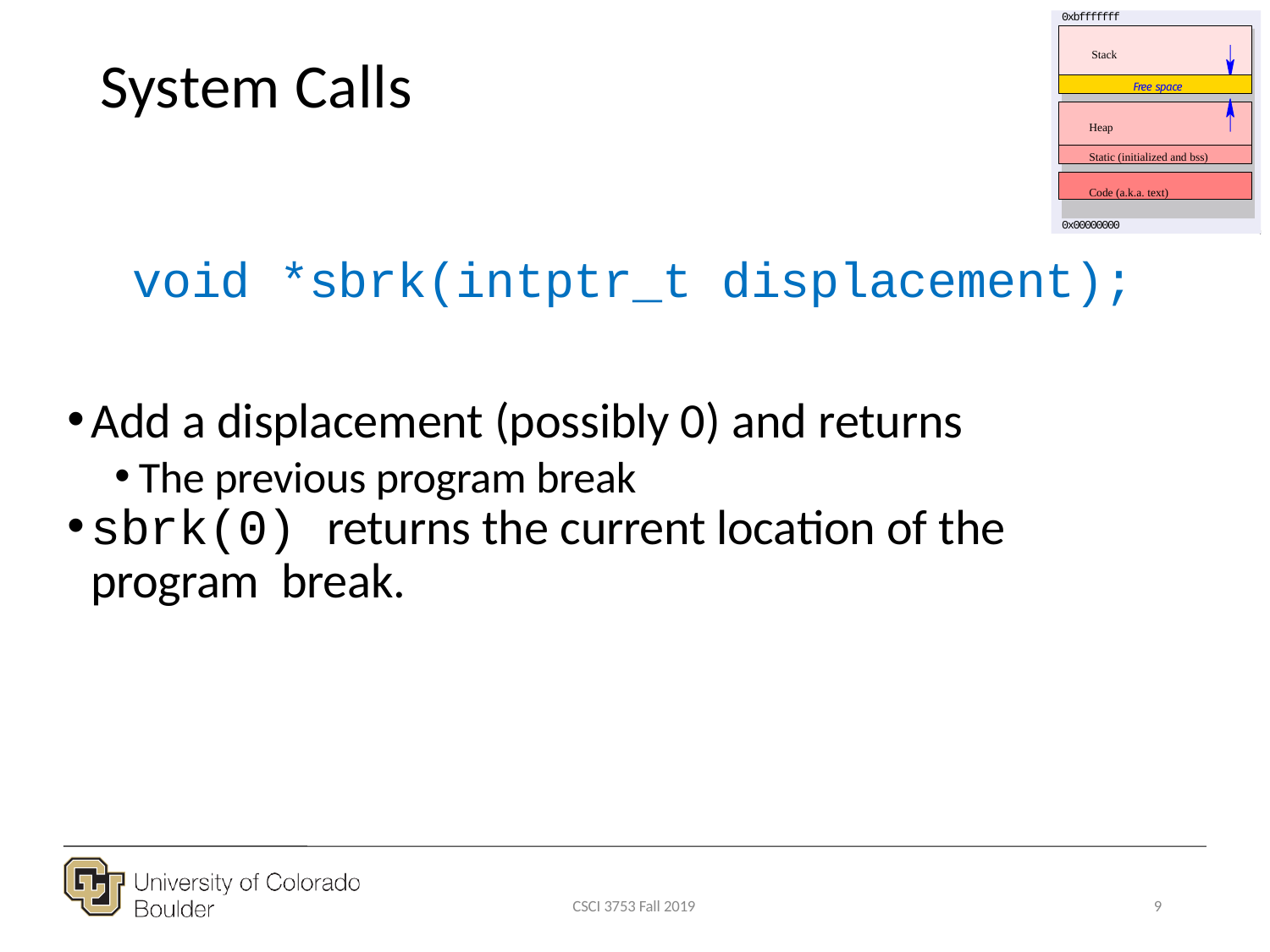

0xbfffffff

# System Calls

Stack
Free space
Heap
Static (initialized and bss)

Code (a.k.a. text)
0x00000000
void *sbrk(intptr_t displacement);

Add a displacement (possibly 0) and returns
The previous program break
sbrk(0) returns the current location of the program  break.
CSCI 3753 Fall 2019
9